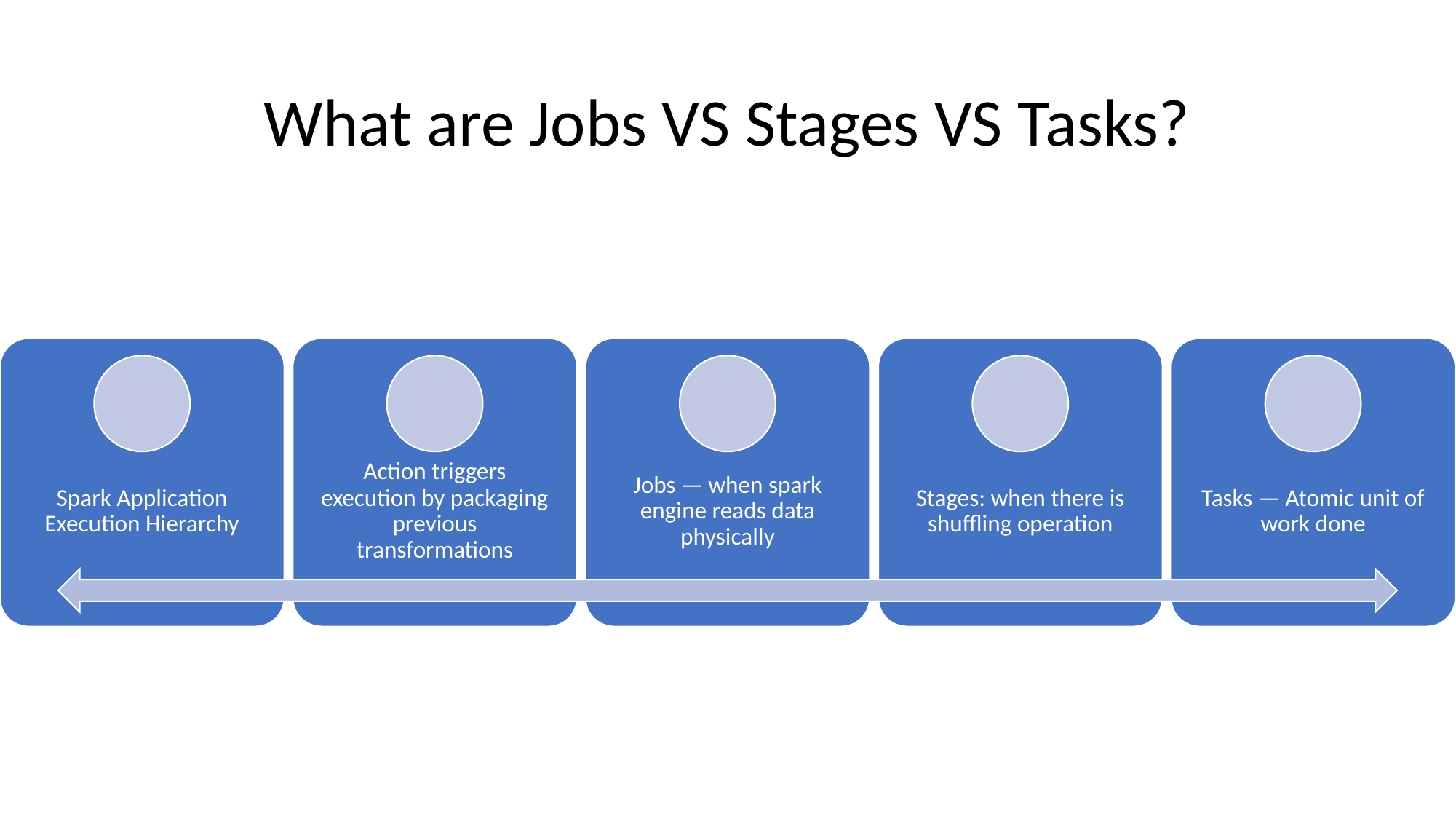

# What are Jobs VS Stages VS Tasks?
Spark Application Execution Hierarchy
Action triggers execution by packaging previous transformations
Jobs — when spark engine reads data physically
Stages: when there is shuffling operation
Tasks — Atomic unit of work done